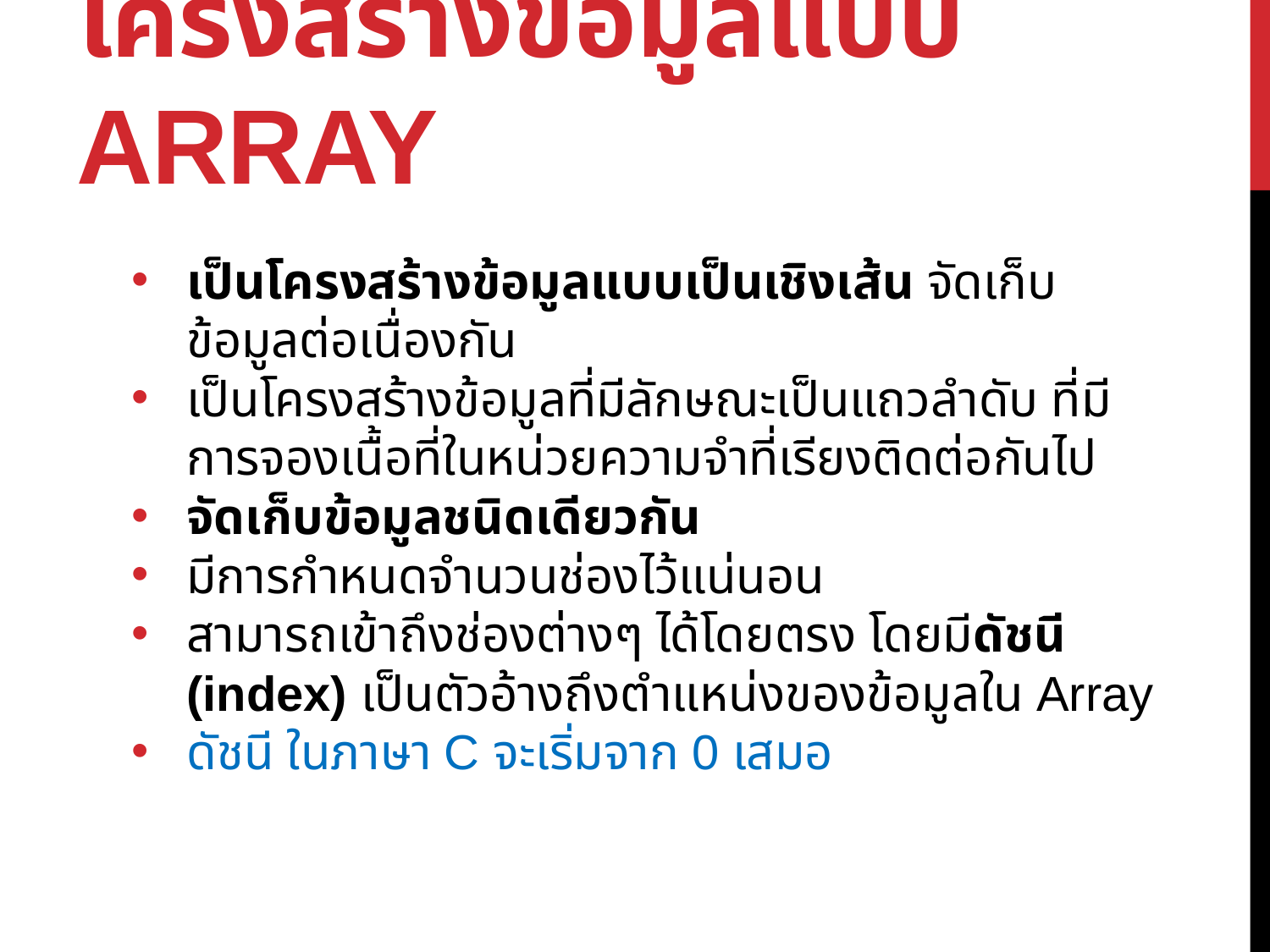

# โครงสร้างข้อมูลแบบ Array
เป็นโครงสร้างข้อมูลแบบเป็นเชิงเส้น จัดเก็บข้อมูลต่อเนื่องกัน
เป็นโครงสร้างข้อมูลที่มีลักษณะเป็นแถวลำดับ ที่มีการจองเนื้อที่ในหน่วยความจำที่เรียงติดต่อกันไป
จัดเก็บข้อมูลชนิดเดียวกัน
มีการกำหนดจำนวนช่องไว้แน่นอน
สามารถเข้าถึงช่องต่างๆ ได้โดยตรง โดยมีดัชนี (index) เป็นตัวอ้างถึงตำแหน่งของข้อมูลใน Array
ดัชนี ในภาษา C จะเริ่มจาก 0 เสมอ